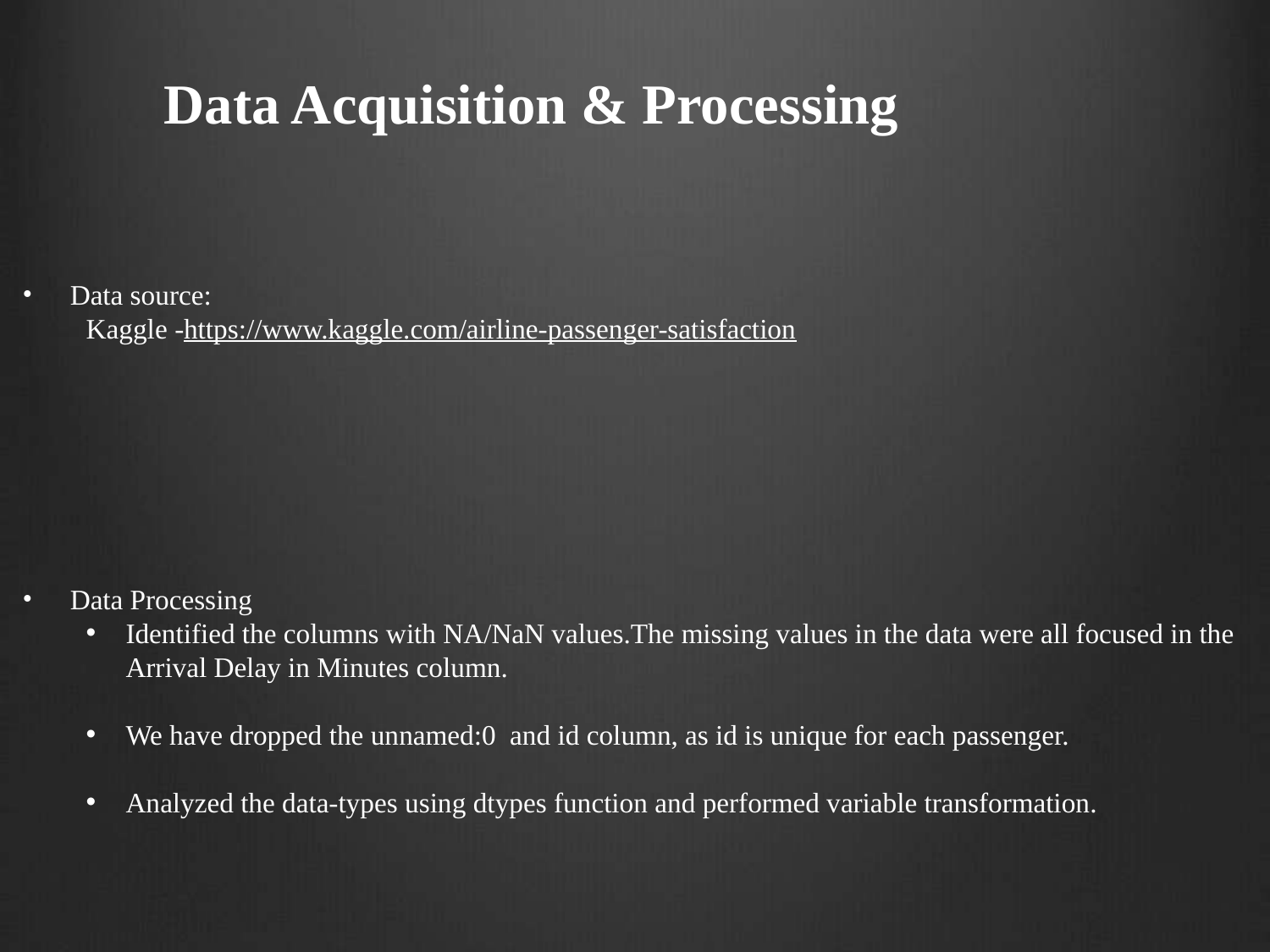

# Data Acquisition & Processing
Data source:
Kaggle -https://www.kaggle.com/airline-passenger-satisfaction

Data Processing
Identified the columns with NA/NaN values.The missing values in the data were all focused in the Arrival Delay in Minutes column.

We have dropped the unnamed:0  and id column, as id is unique for each passenger.

Analyzed the data-types using dtypes function and performed variable transformation.